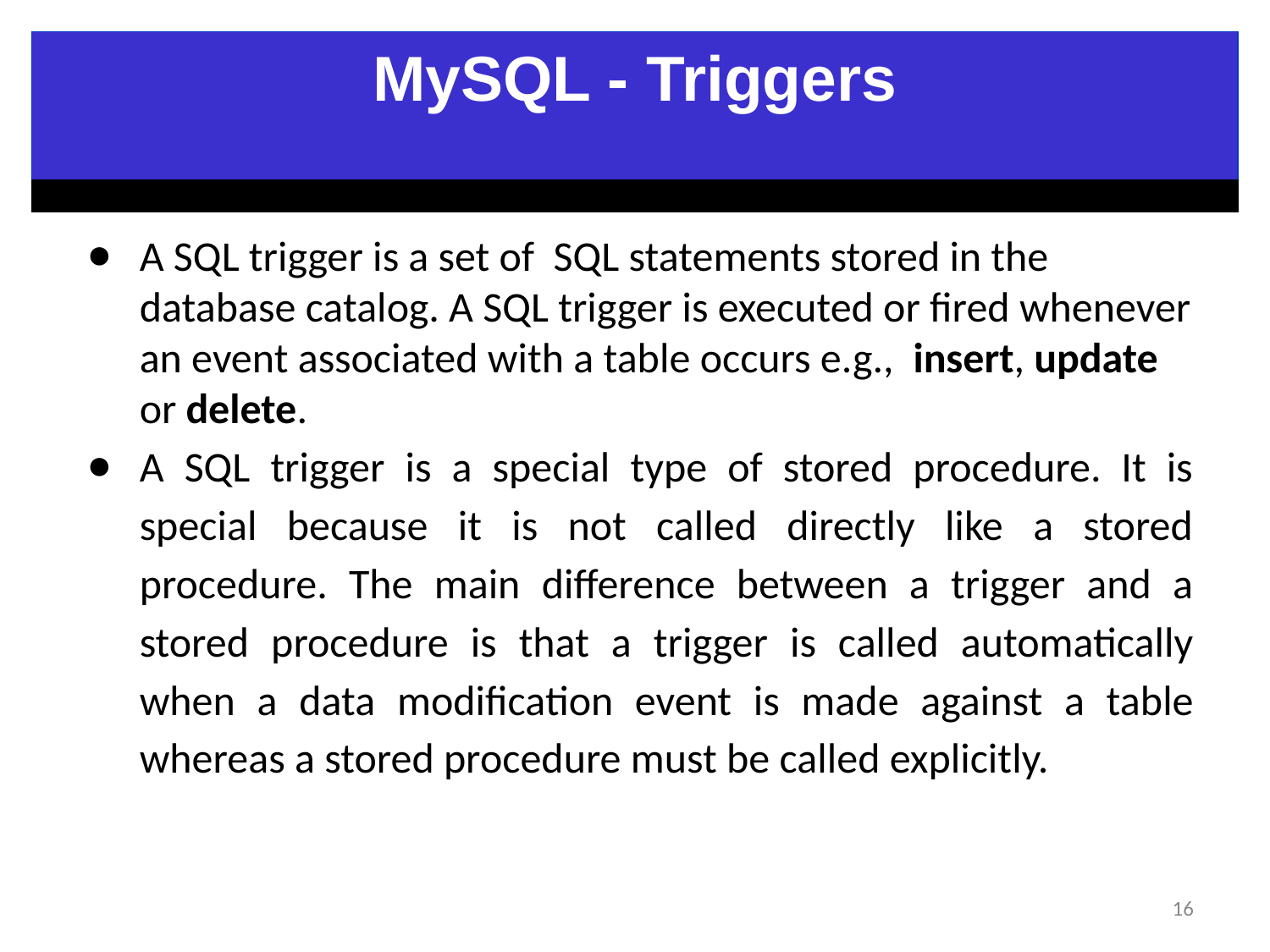

MySQL - Triggers
A SQL trigger is a set of  SQL statements stored in the database catalog. A SQL trigger is executed or fired whenever an event associated with a table occurs e.g.,  insert, update or delete.
A SQL trigger is a special type of stored procedure. It is special because it is not called directly like a stored procedure. The main difference between a trigger and a stored procedure is that a trigger is called automatically when a data modification event is made against a table whereas a stored procedure must be called explicitly.

16